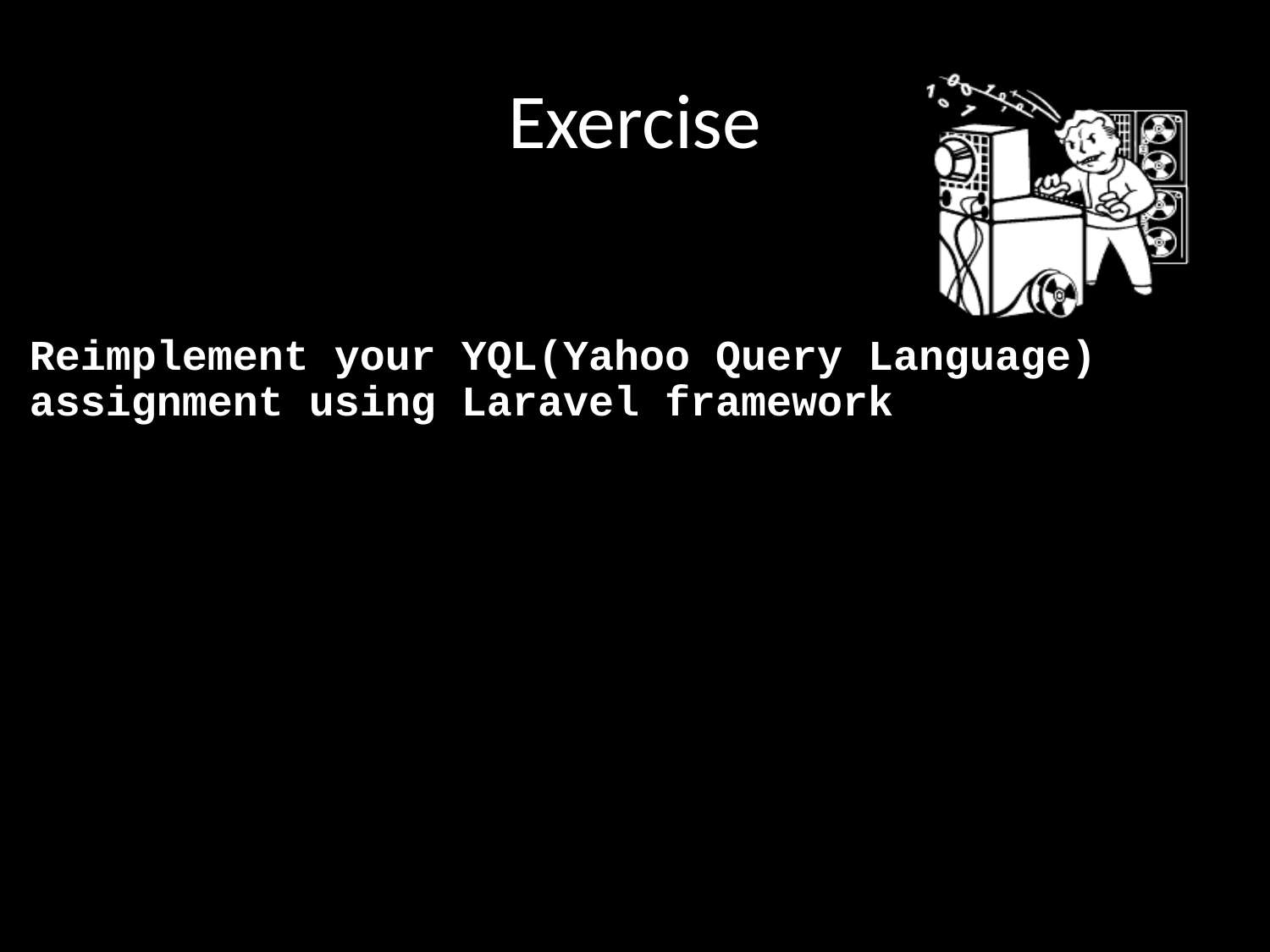

# Exercise

Reimplement your YQL(Yahoo Query Language) assignment using Laravel framework